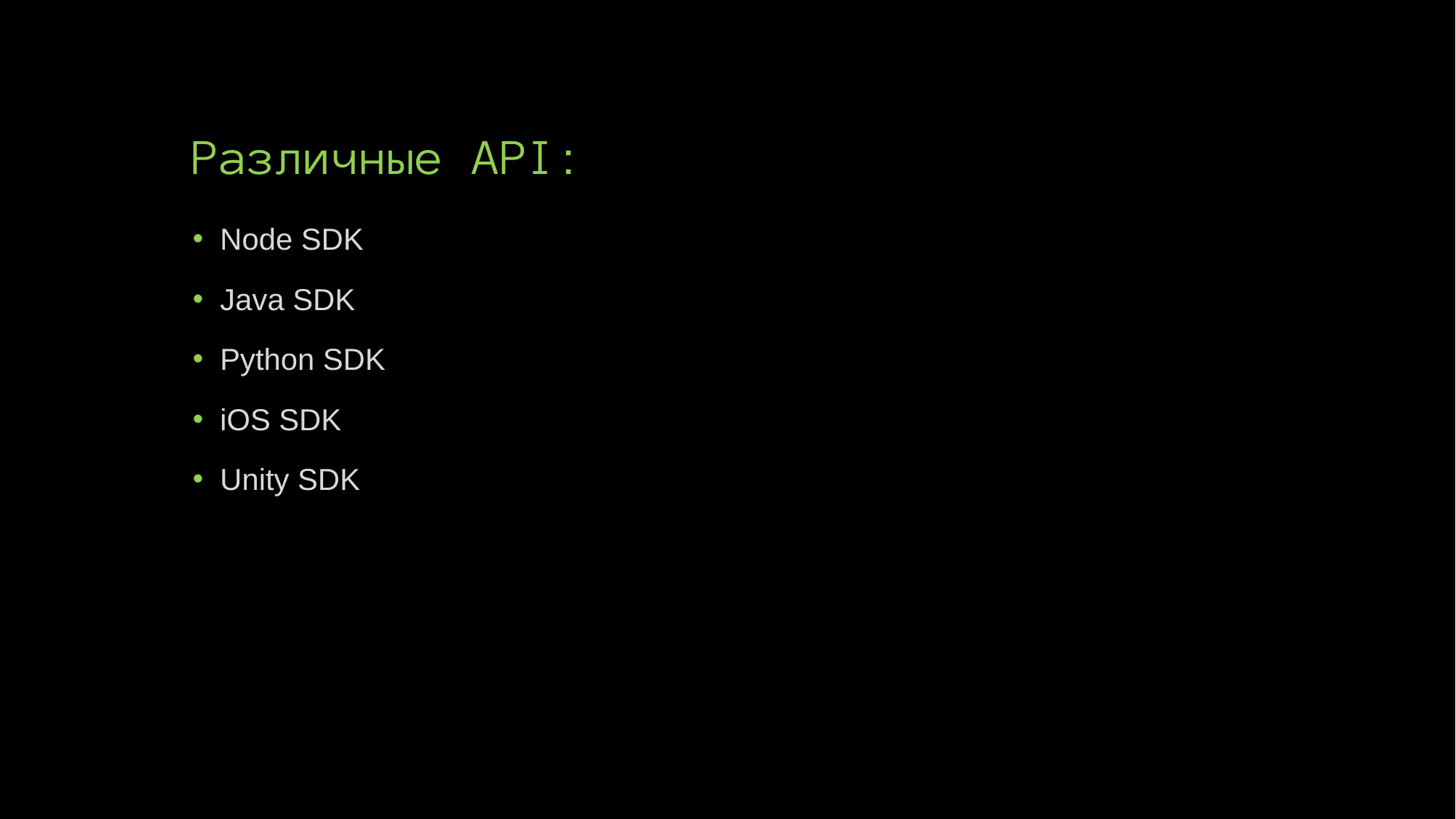

# Различные API:
Node SDK
Java SDK
Python SDK
iOS SDK
Unity SDK